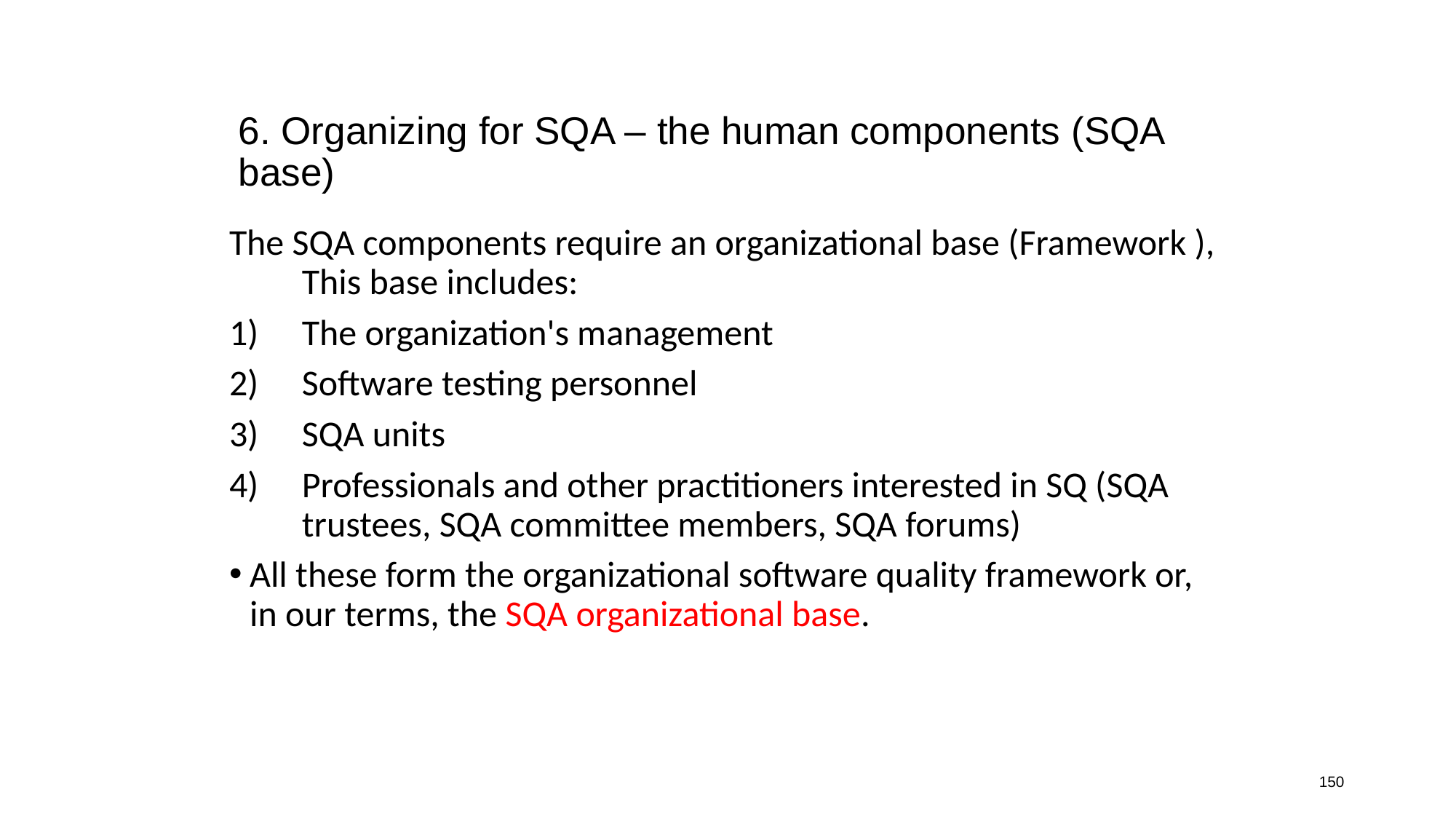

# 6. Organizing for SQA – the human components (SQA base)
The SQA components require an organizational base (Framework ), This base includes:
The organization's management
Software testing personnel
SQA units
Professionals and other practitioners interested in SQ (SQA trustees, SQA committee members, SQA forums)
All these form the organizational software quality framework or, in our terms, the SQA organizational base.

150